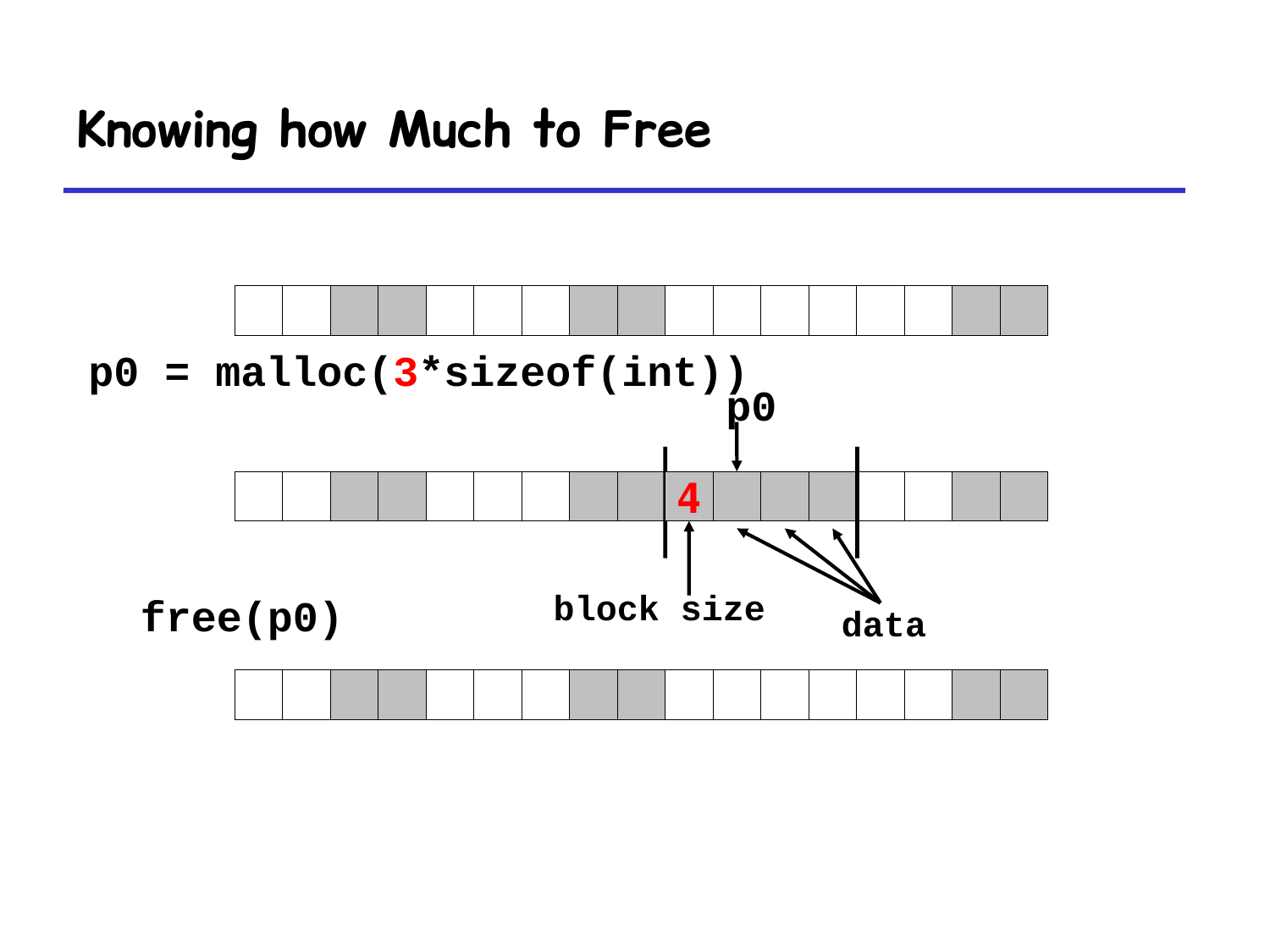

# Knowing how Much to Free

p0 = malloc(3*sizeof(int))
p0

4

block size
free(p0)
data

58